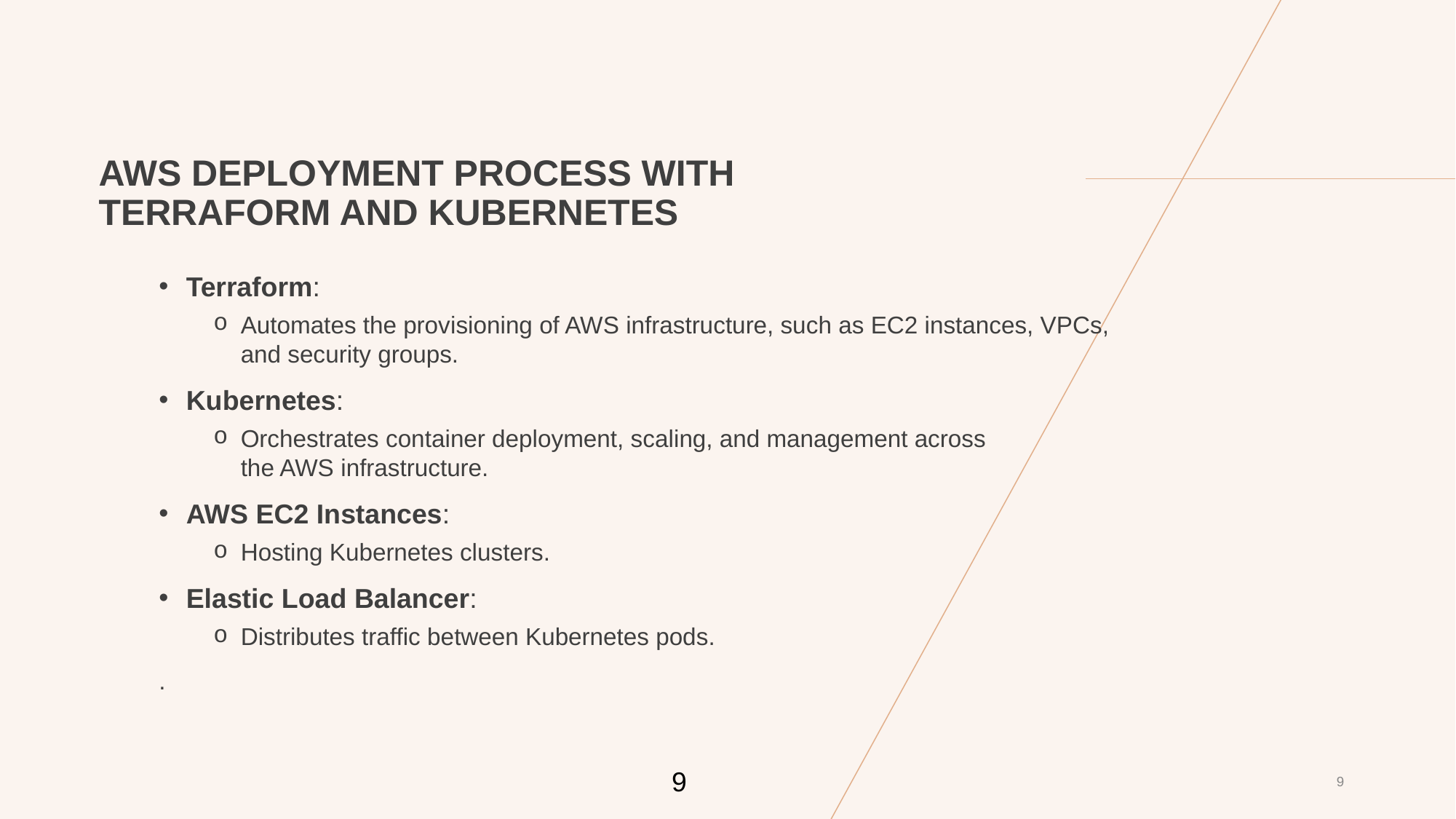

# AWS DEPLOYMENT PROCESS WITH TERRAFORM AND KUBERNETES
Terraform:
Automates the provisioning of AWS infrastructure, such as EC2 instances, VPCs,
and security groups.
Kubernetes:
Orchestrates container deployment, scaling, and management across
the AWS infrastructure.
AWS EC2 Instances:
Hosting Kubernetes clusters.
Elastic Load Balancer:
Distributes traffic between Kubernetes pods.
.

9
9